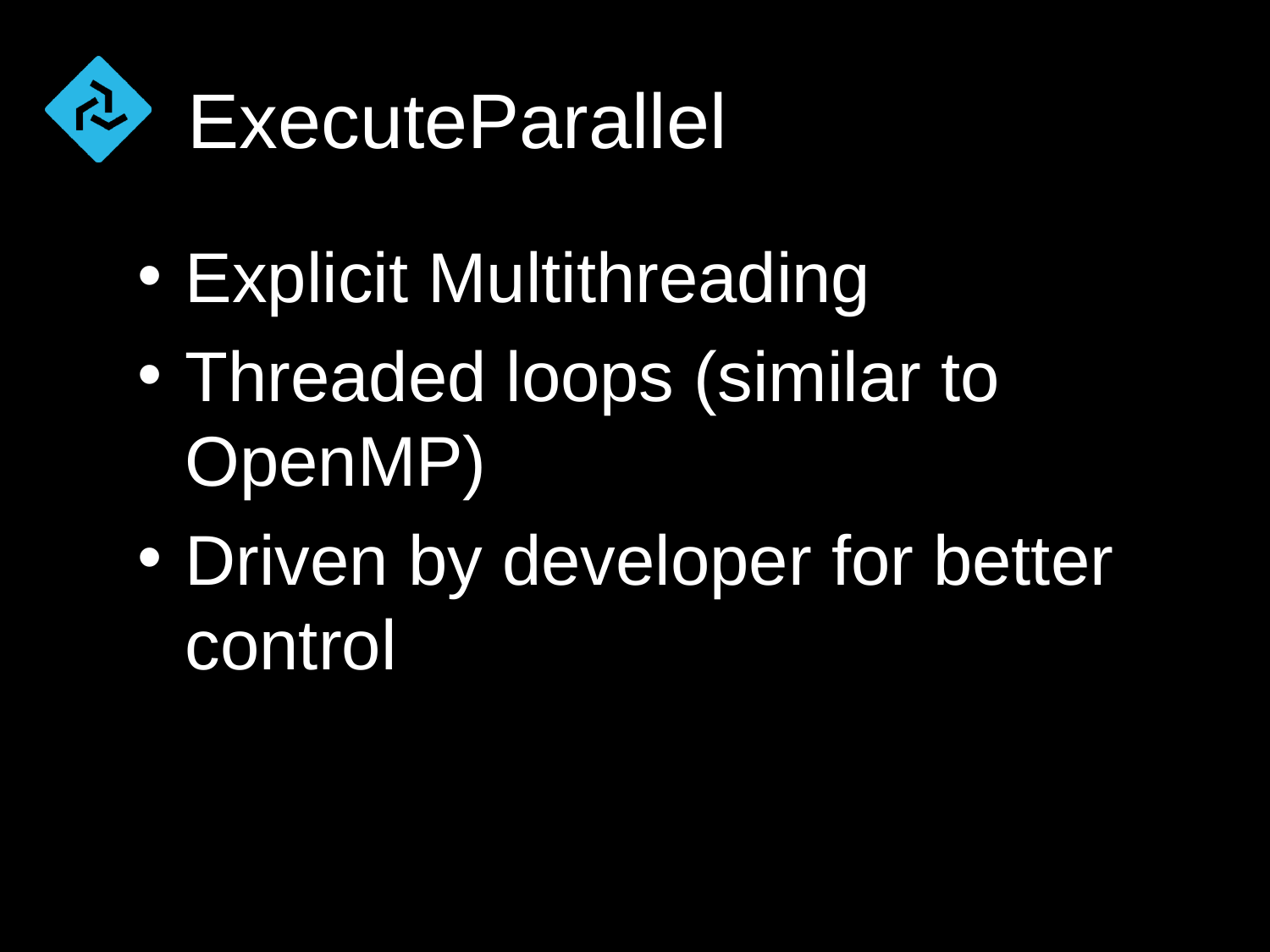

# ExecuteParallel
Explicit Multithreading
Threaded loops (similar to OpenMP)
Driven by developer for better control